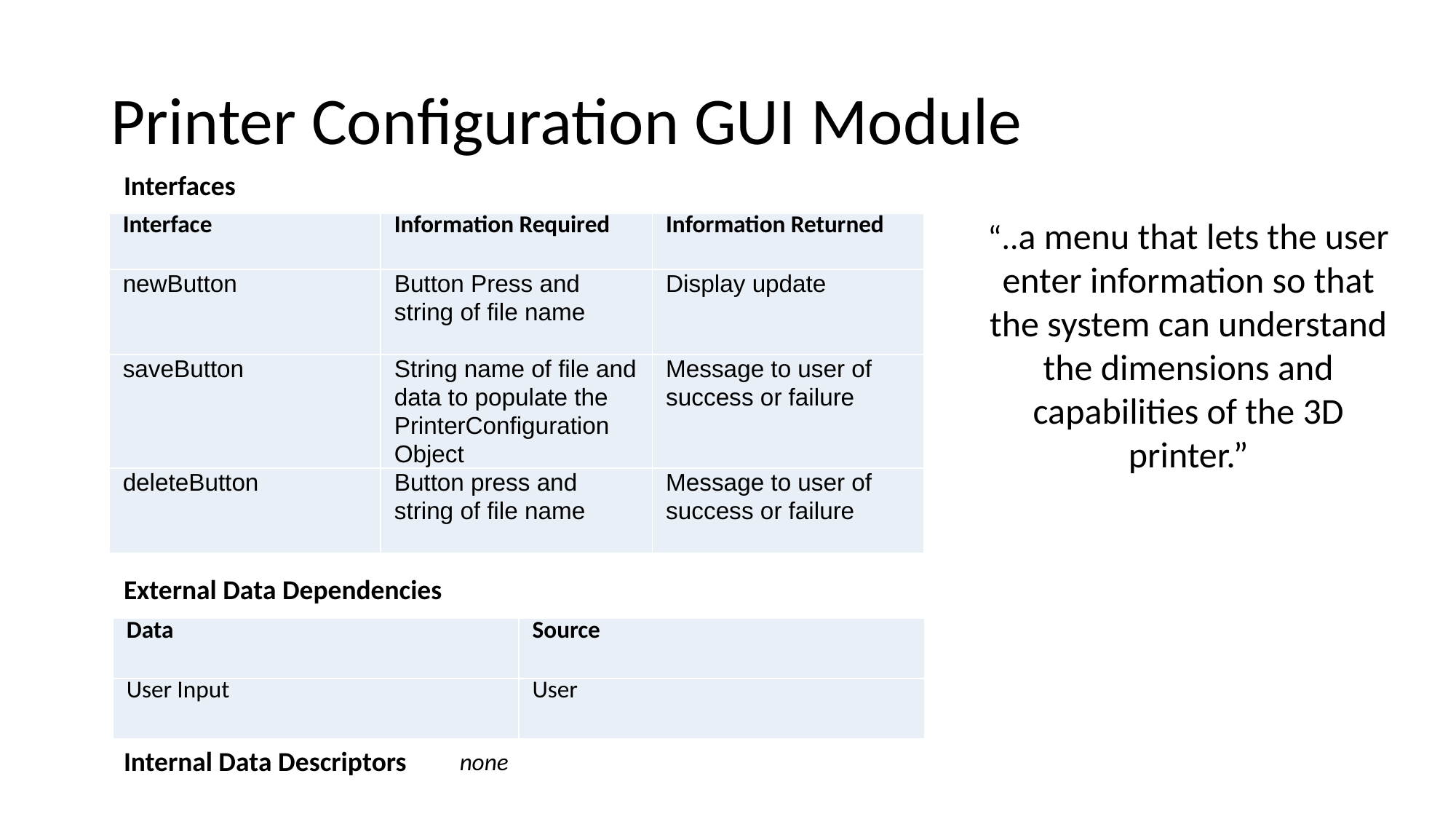

# Printer Configuration GUI Module
Interfaces
“..a menu that lets the user enter information so that the system can understand the dimensions and capabilities of the 3D printer.”
| Interface | Information Required | Information Returned |
| --- | --- | --- |
| newButton | Button Press and string of file name | Display update |
| saveButton | String name of file and data to populate the PrinterConfiguration Object | Message to user of success or failure |
| deleteButton | Button press and string of file name | Message to user of success or failure |
External Data Dependencies
| Data | Source |
| --- | --- |
| User Input | User |
Internal Data Descriptors
none